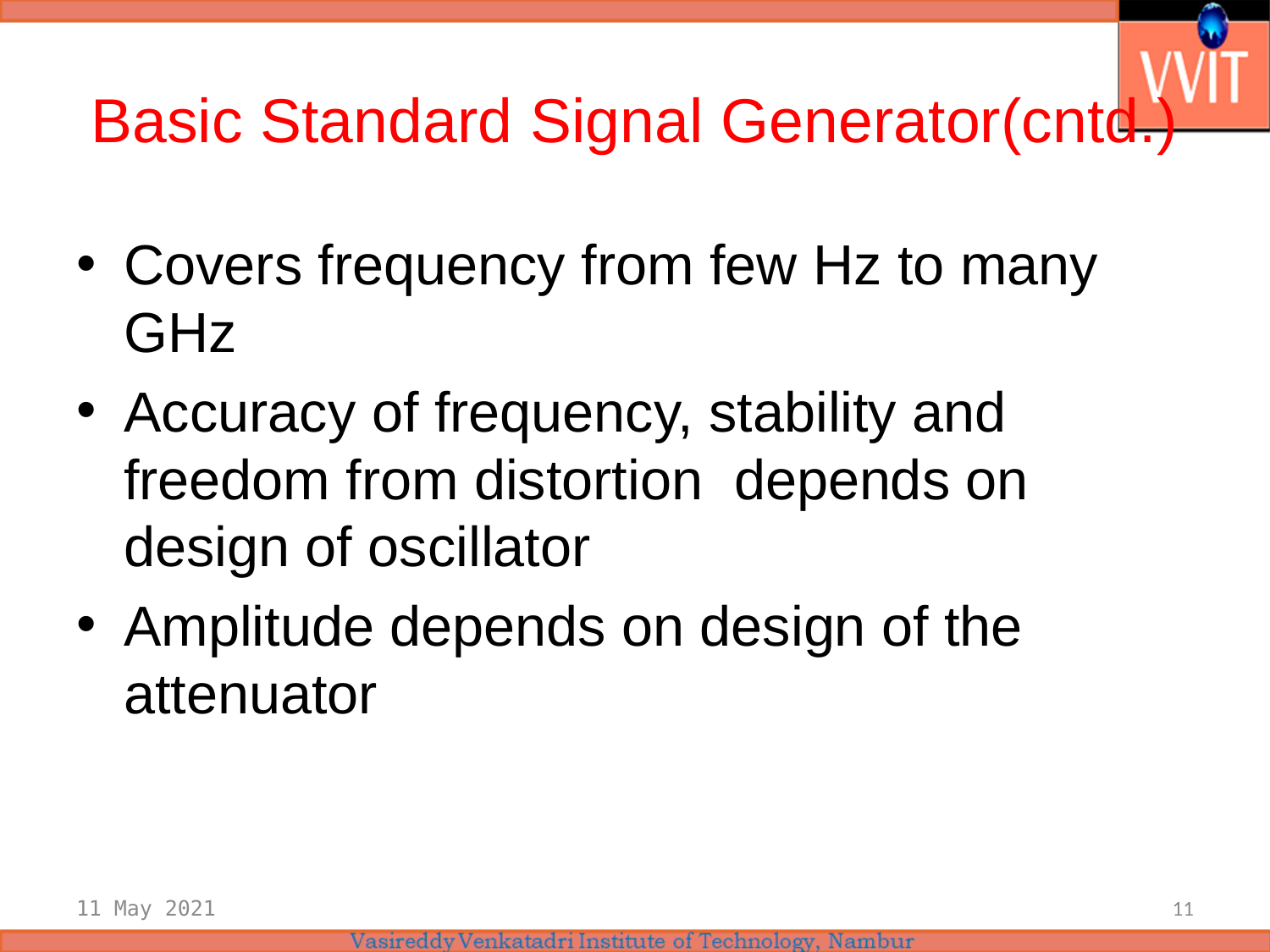

# Basic Standard Signal Generator(cntd.)
Covers frequency from few Hz to many GHz
Accuracy of frequency, stability and freedom from distortion  depends on design of oscillator
Amplitude depends on design of the attenuator
11 May 2021
11